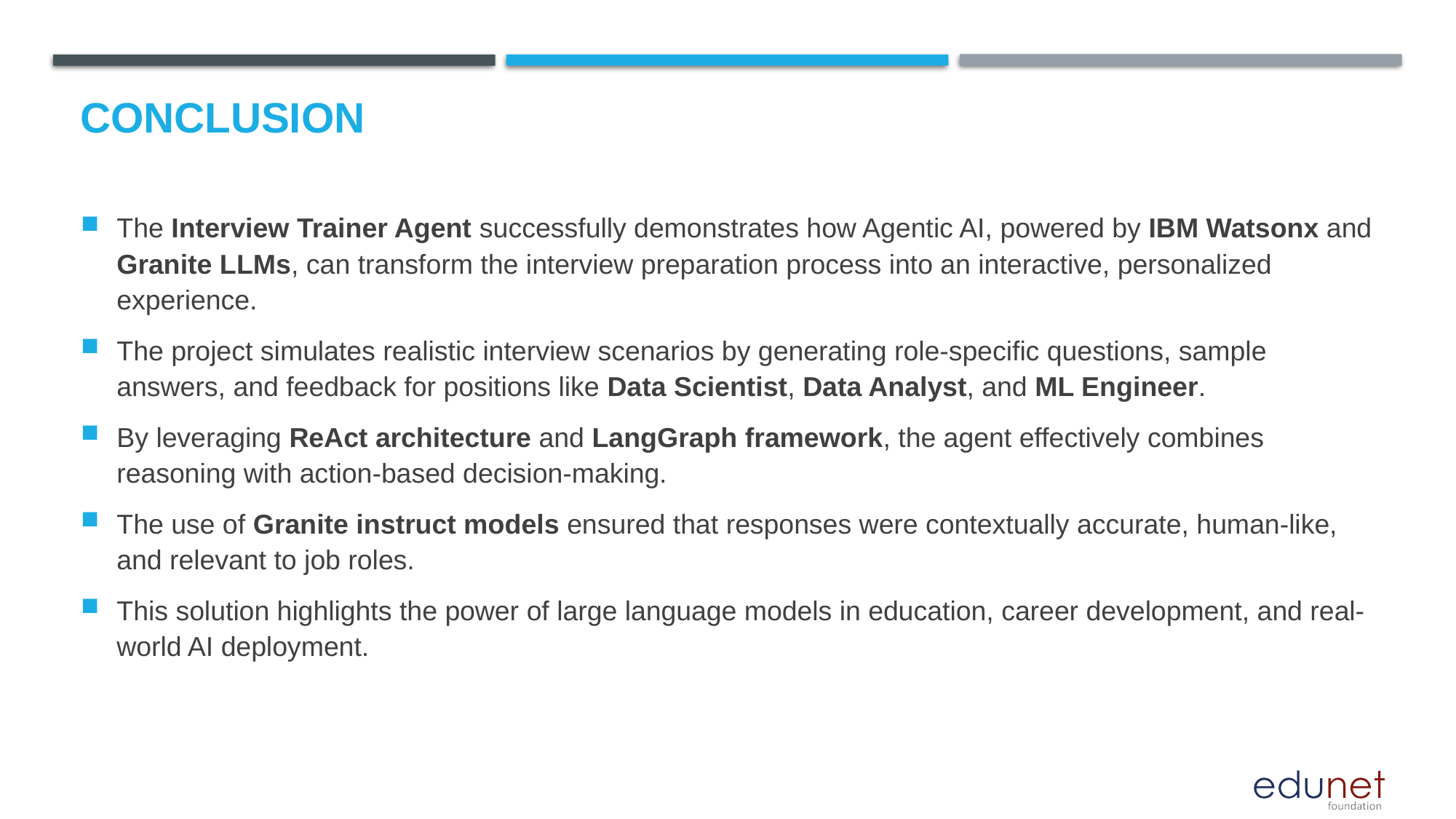

# Conclusion
The Interview Trainer Agent successfully demonstrates how Agentic AI, powered by IBM Watsonx and Granite LLMs, can transform the interview preparation process into an interactive, personalized experience.
The project simulates realistic interview scenarios by generating role-specific questions, sample answers, and feedback for positions like Data Scientist, Data Analyst, and ML Engineer.
By leveraging ReAct architecture and LangGraph framework, the agent effectively combines reasoning with action-based decision-making.
The use of Granite instruct models ensured that responses were contextually accurate, human-like, and relevant to job roles.
This solution highlights the power of large language models in education, career development, and real-world AI deployment.